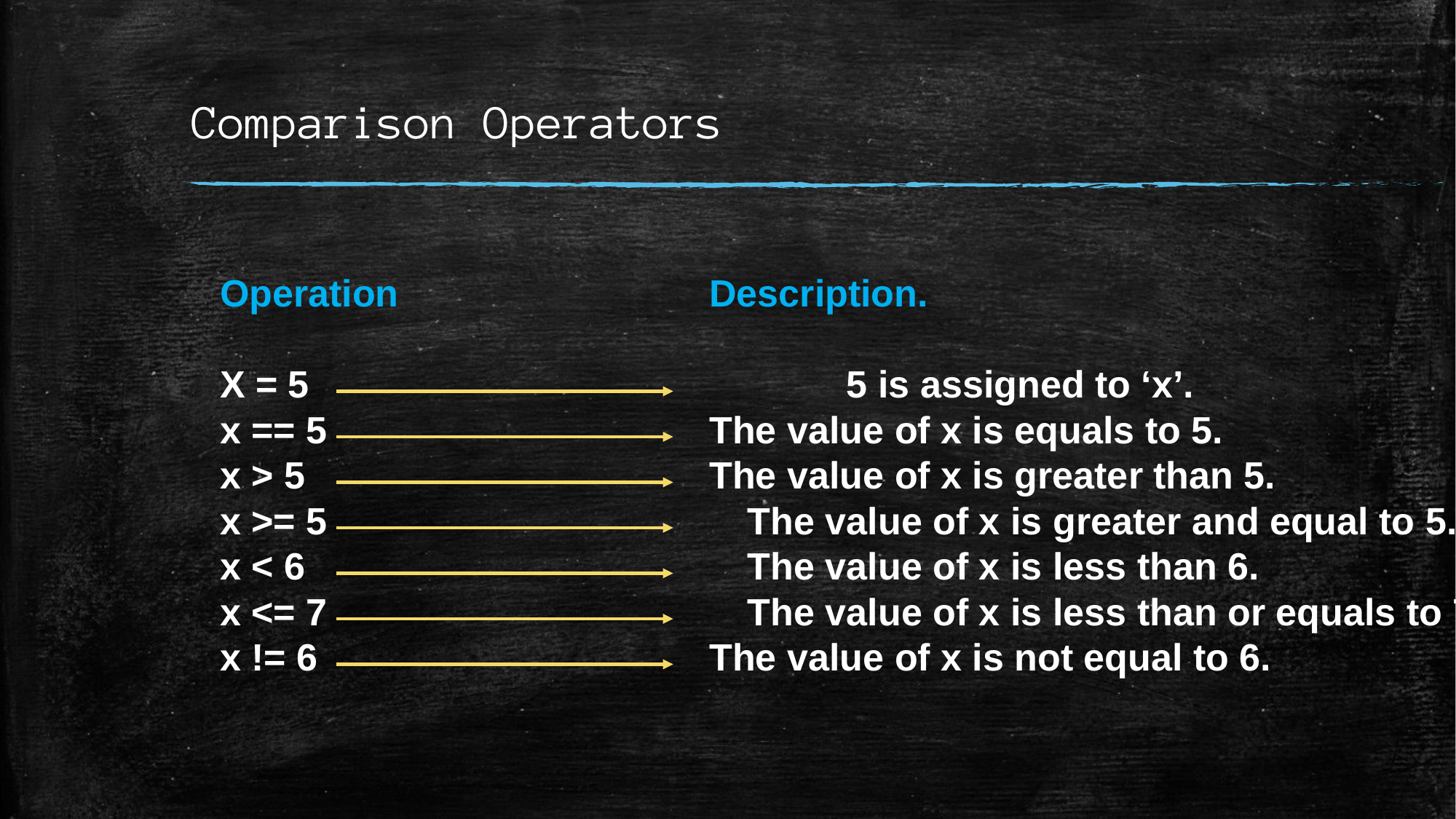

# Comparison Operators
Operation			     Description.

X = 5                                                   5 is assigned to ‘x’.
x == 5				     The value of x is equals to 5.
x > 5				     The value of x is greater than 5.
x >= 5			                   The value of x is greater and equal to 5.
x < 6			                   The value of x is less than 6.
x <= 7			                   The value of x is less than or equals to 7.
x != 6				     The value of x is not equal to 6.